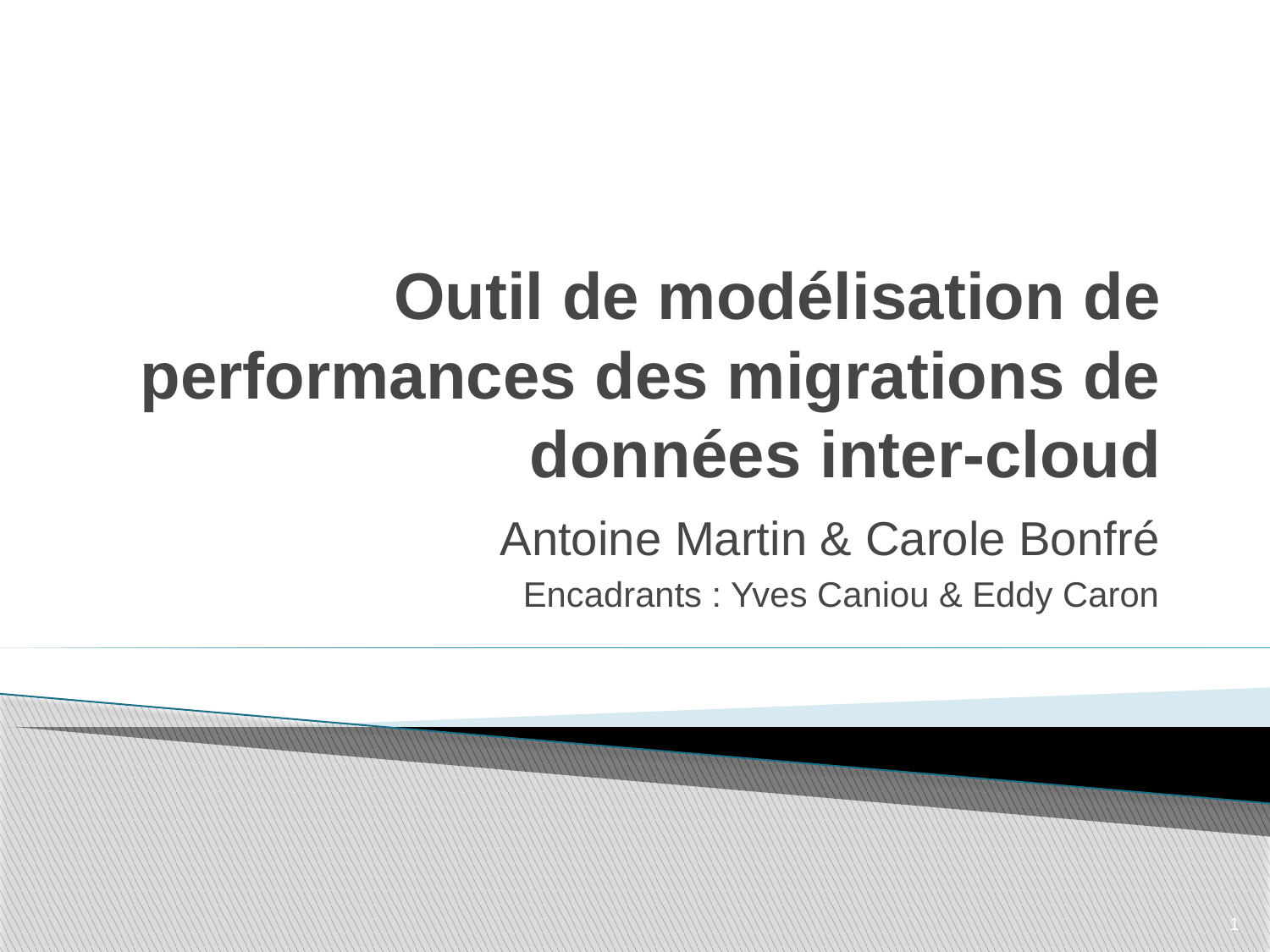

# Outil de modélisation de performances des migrations de données inter-cloud
Antoine Martin & Carole Bonfré
Encadrants : Yves Caniou & Eddy Caron
1